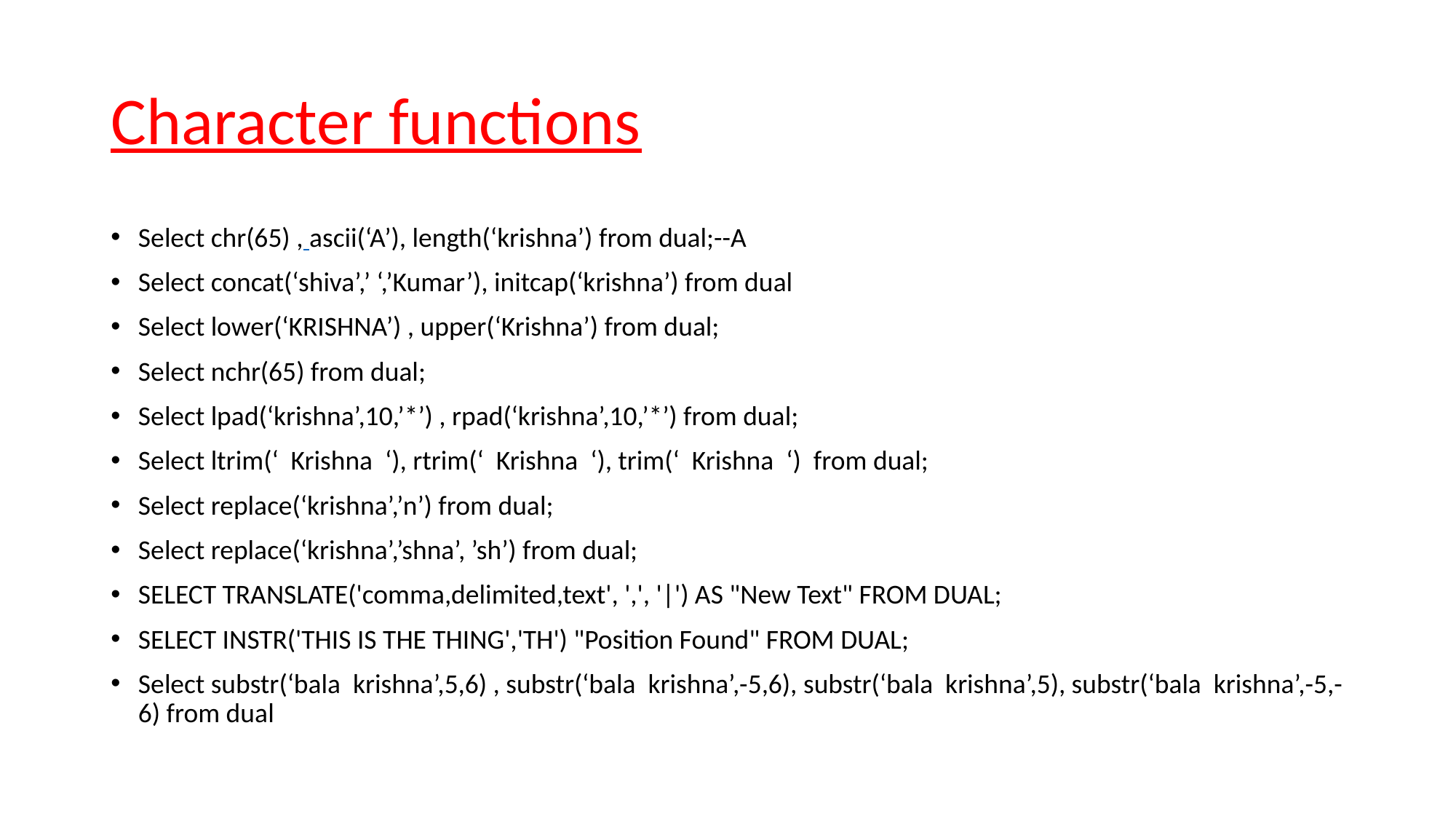

# Character functions
Select chr(65) , ascii(‘A’), length(‘krishna’) from dual;--A
Select concat(‘shiva’,’ ‘,’Kumar’), initcap(‘krishna’) from dual
Select lower(‘KRISHNA’) , upper(‘Krishna’) from dual;
Select nchr(65) from dual;
Select lpad(‘krishna’,10,’*’) , rpad(‘krishna’,10,’*’) from dual;
Select ltrim(‘  Krishna  ‘), rtrim(‘  Krishna  ‘), trim(‘  Krishna  ‘)  from dual;
Select replace(‘krishna’,’n’) from dual;
Select replace(‘krishna’,’shna’, ’sh’) from dual;
SELECT TRANSLATE('comma,delimited,text', ',', '|') AS "New Text" FROM DUAL;
SELECT INSTR('THIS IS THE THING','TH') "Position Found" FROM DUAL;
Select substr(‘bala  krishna’,5,6) , substr(‘bala  krishna’,-5,6), substr(‘bala  krishna’,5), substr(‘bala  krishna’,-5,-6) from dual